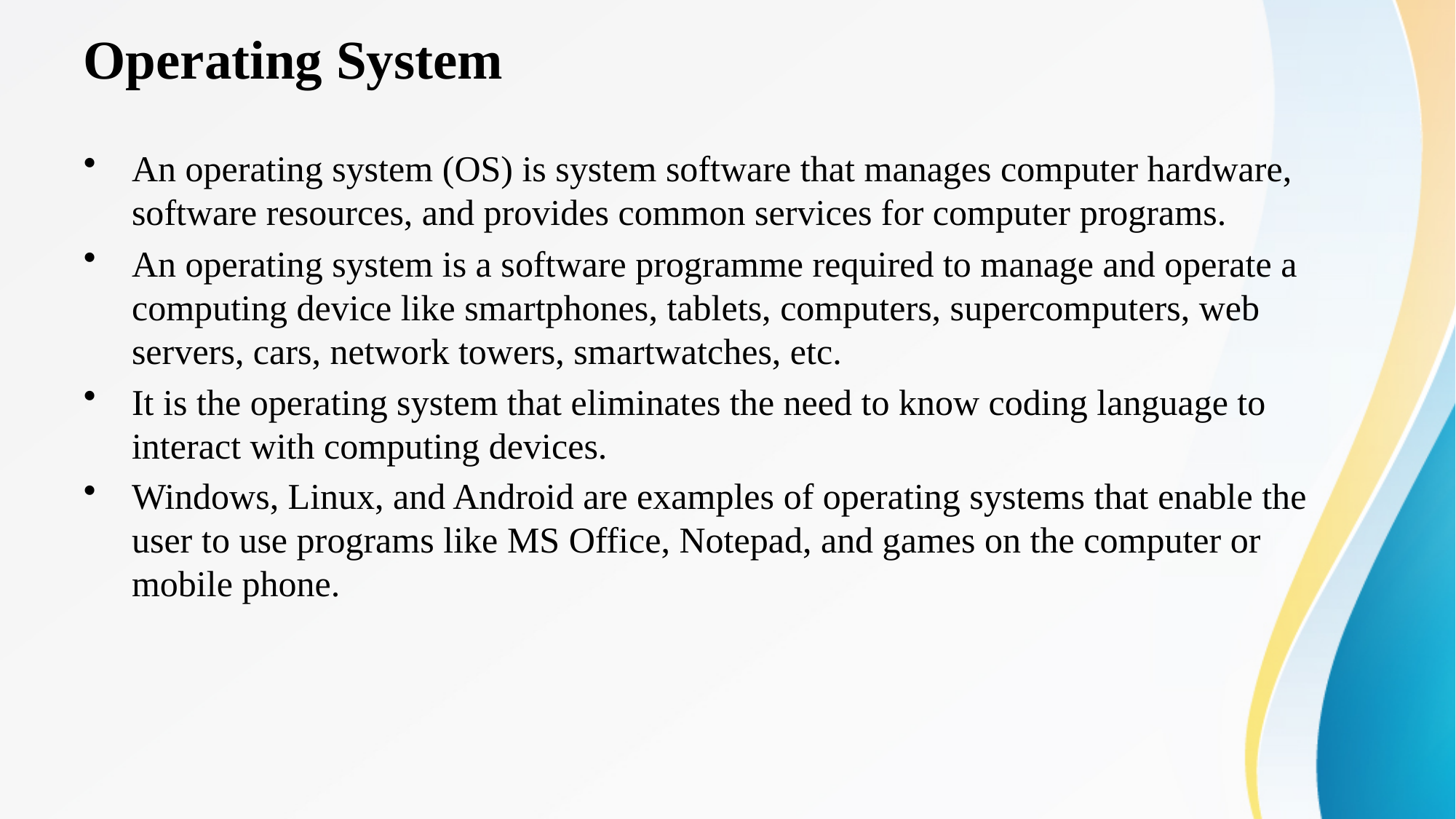

# Operating System
An operating system (OS) is system software that manages computer hardware, software resources, and provides common services for computer programs.
An operating system is a software programme required to manage and operate a computing device like smartphones, tablets, computers, supercomputers, web servers, cars, network towers, smartwatches, etc.
It is the operating system that eliminates the need to know coding language to interact with computing devices.
Windows, Linux, and Android are examples of operating systems that enable the user to use programs like MS Office, Notepad, and games on the computer or mobile phone.